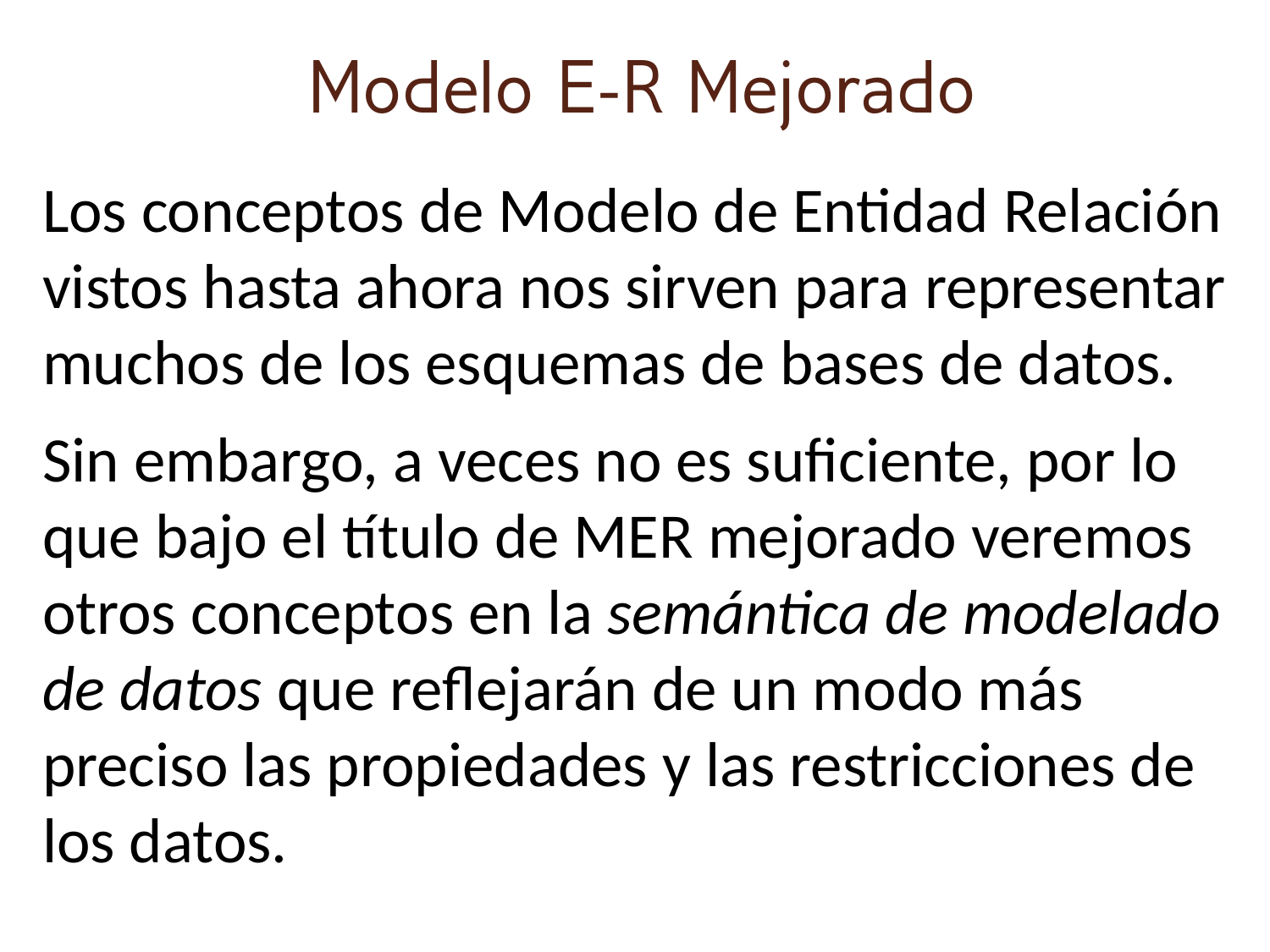

Modelo E-R Mejorado
Los conceptos de Modelo de Entidad Relación vistos hasta ahora nos sirven para representar muchos de los esquemas de bases de datos.
Sin embargo, a veces no es suficiente, por lo que bajo el título de MER mejorado veremos otros conceptos en la semántica de modelado de datos que reflejarán de un modo más preciso las propiedades y las restricciones de los datos.